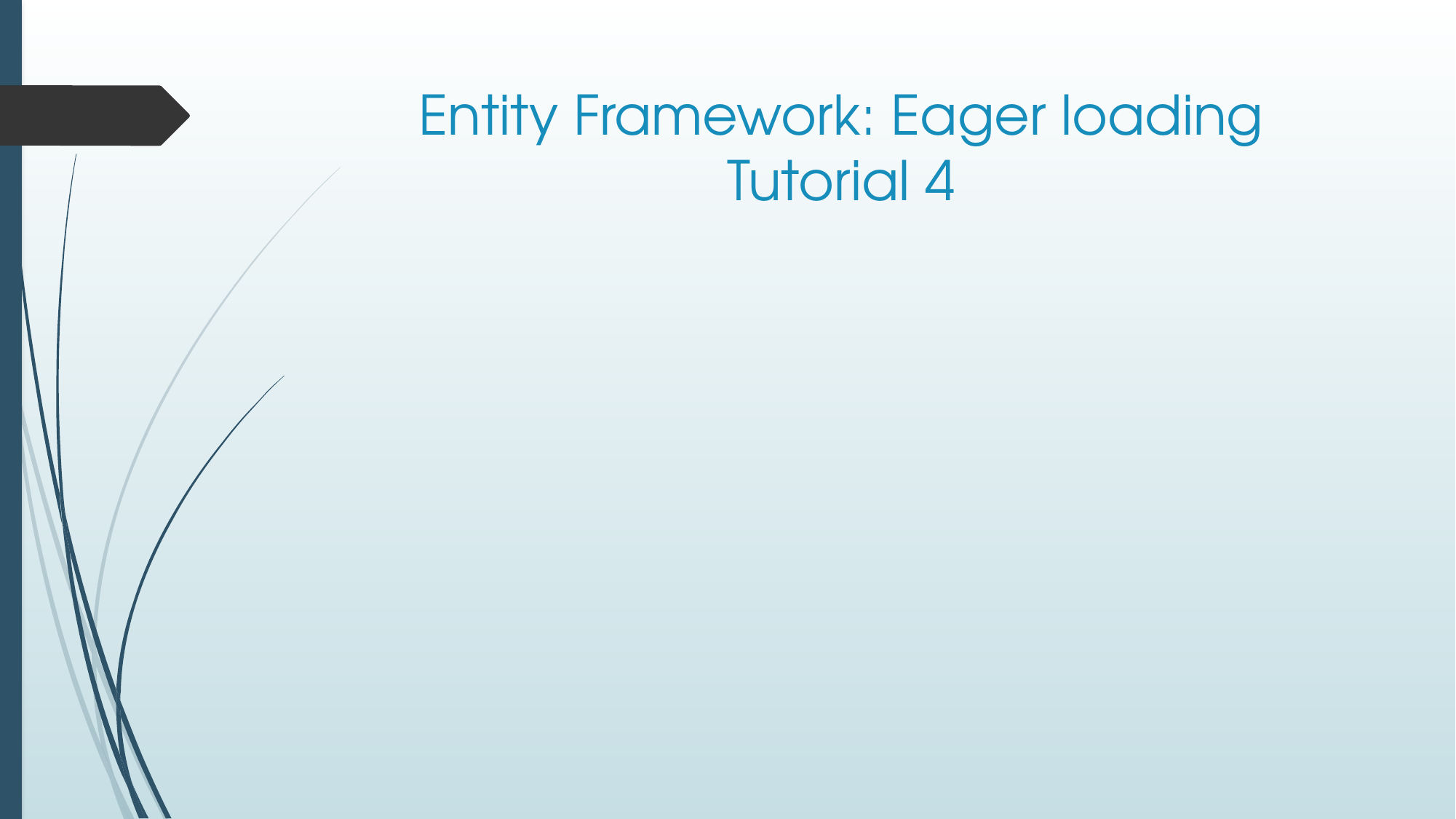

# Entity Framework: Eager loading Tutorial 4